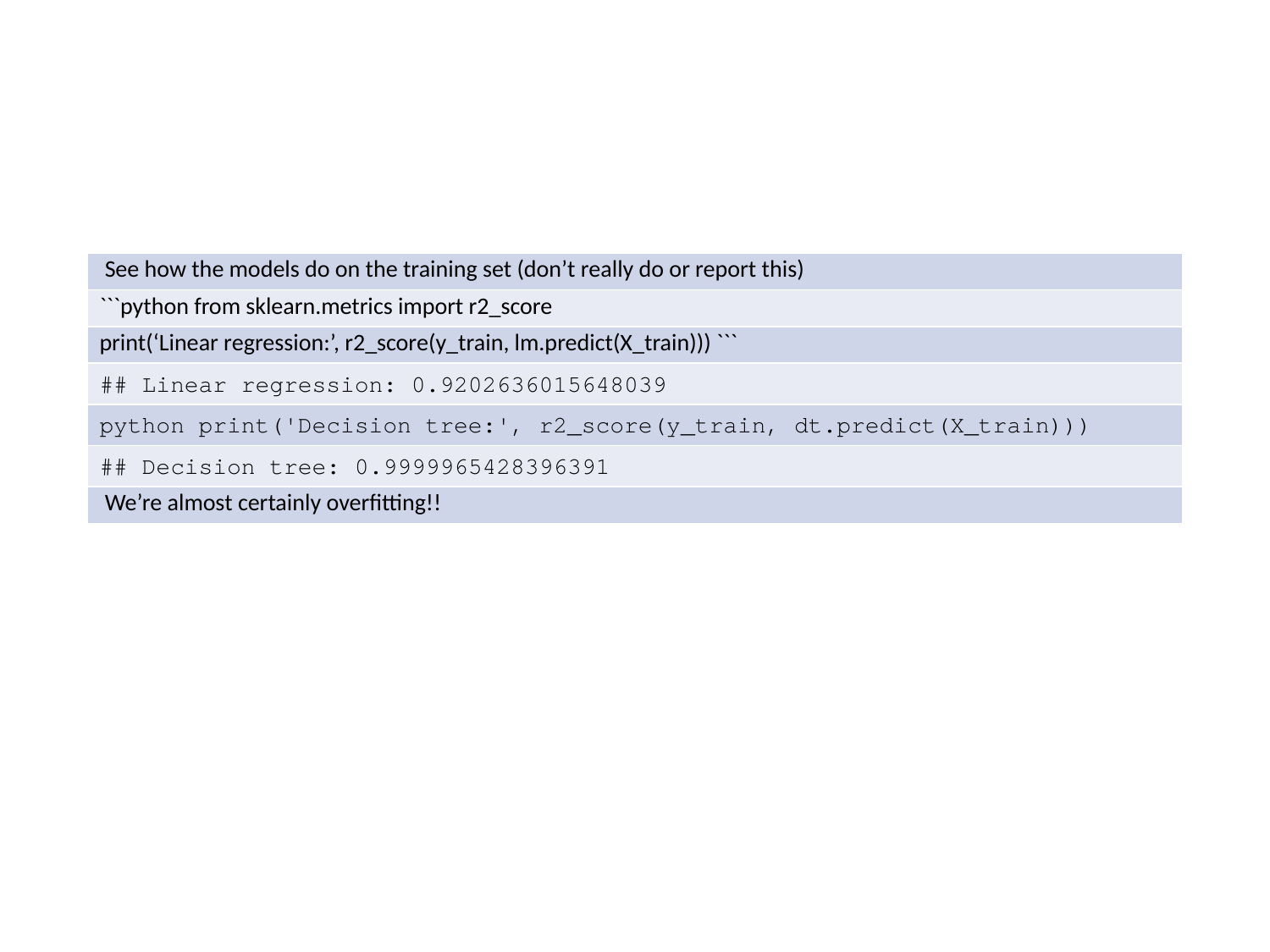

| See how the models do on the training set (don’t really do or report this) |
| --- |
| ```python from sklearn.metrics import r2\_score |
| print(‘Linear regression:’, r2\_score(y\_train, lm.predict(X\_train))) ``` |
| ## Linear regression: 0.9202636015648039 |
| python print('Decision tree:', r2\_score(y\_train, dt.predict(X\_train))) |
| ## Decision tree: 0.9999965428396391 |
| We’re almost certainly overfitting!! |